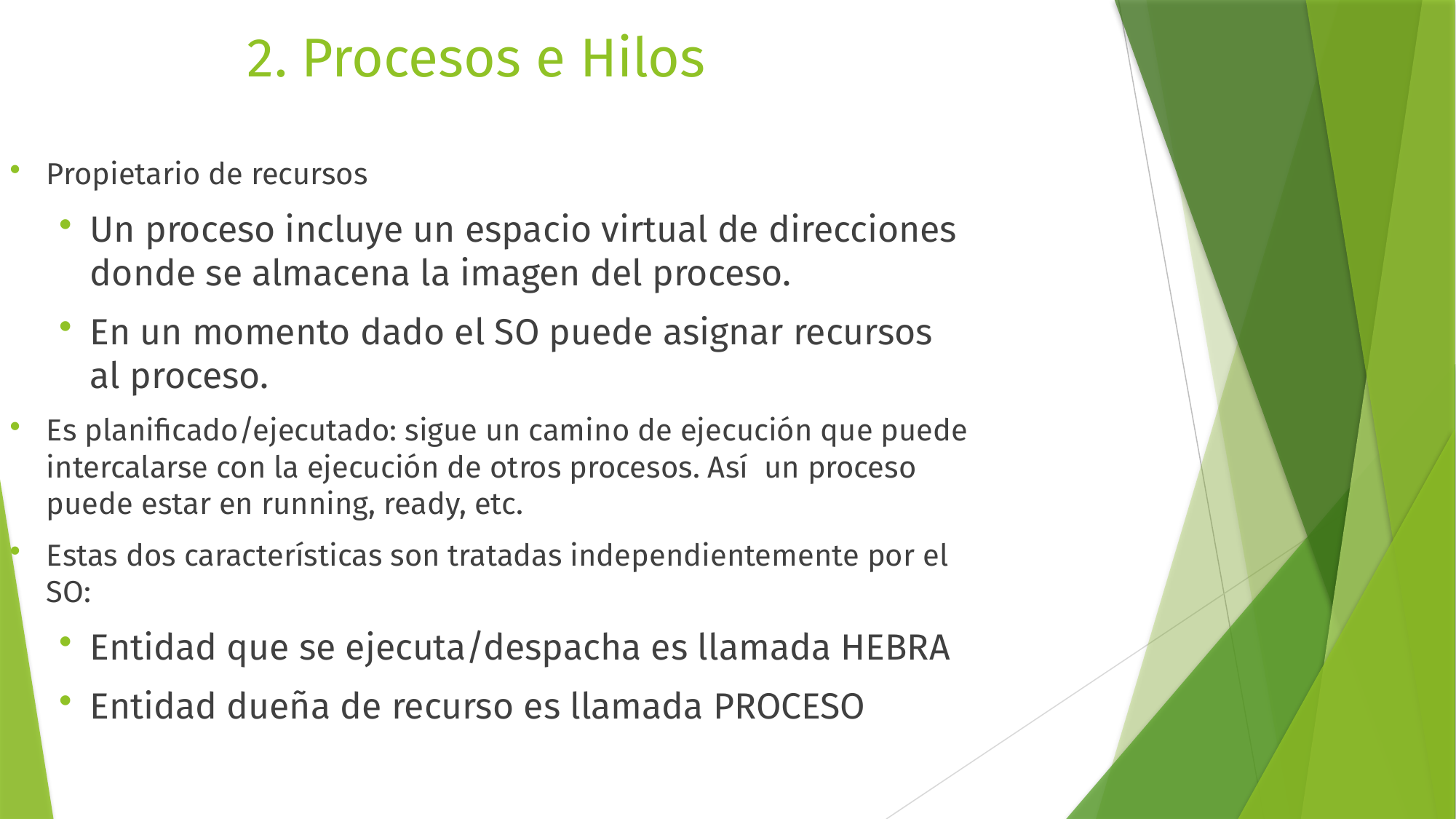

# 2. Procesos e Hilos
Propietario de recursos
Un proceso incluye un espacio virtual de direcciones donde se almacena la imagen del proceso.
En un momento dado el SO puede asignar recursos al proceso.
Es planificado/ejecutado: sigue un camino de ejecución que puede intercalarse con la ejecución de otros procesos. Así  un proceso puede estar en running, ready, etc.
Estas dos características son tratadas independientemente por el SO:
Entidad que se ejecuta/despacha es llamada HEBRA
Entidad dueña de recurso es llamada PROCESO